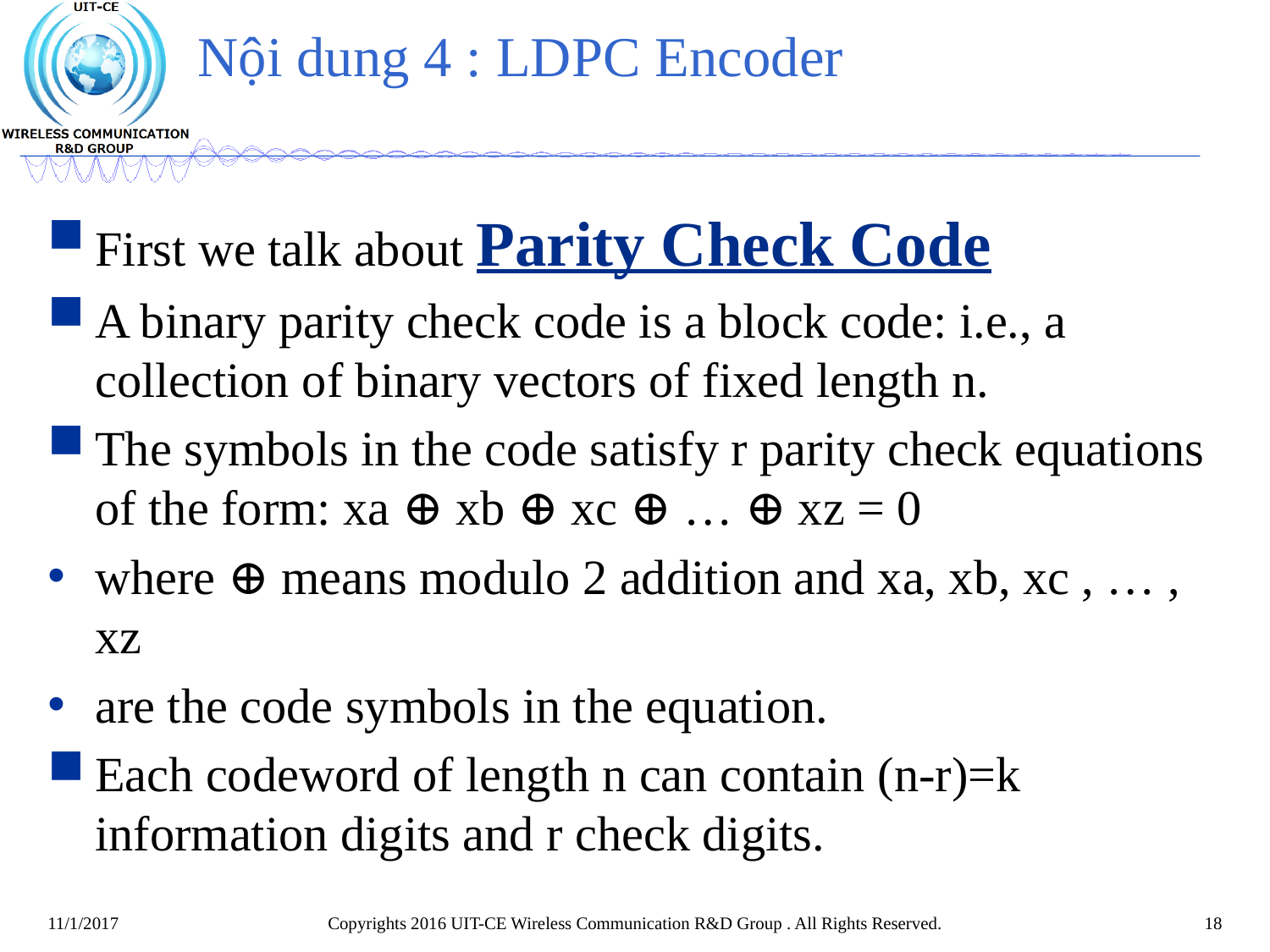

# Nội dung 4 : LDPC Encoder
First we talk about Parity Check Code
A binary parity check code is a block code: i.e., a collection of binary vectors of fixed length n.
The symbols in the code satisfy r parity check equations of the form: xa ⊕ xb ⊕ xc ⊕ … ⊕ xz = 0
where ⊕ means modulo 2 addition and xa, xb, xc , … , xz
are the code symbols in the equation.
Each codeword of length n can contain (n-r)=k information digits and r check digits.
Copyrights 2016 UIT-CE Wireless Communication R&D Group . All Rights Reserved.
18
11/1/2017